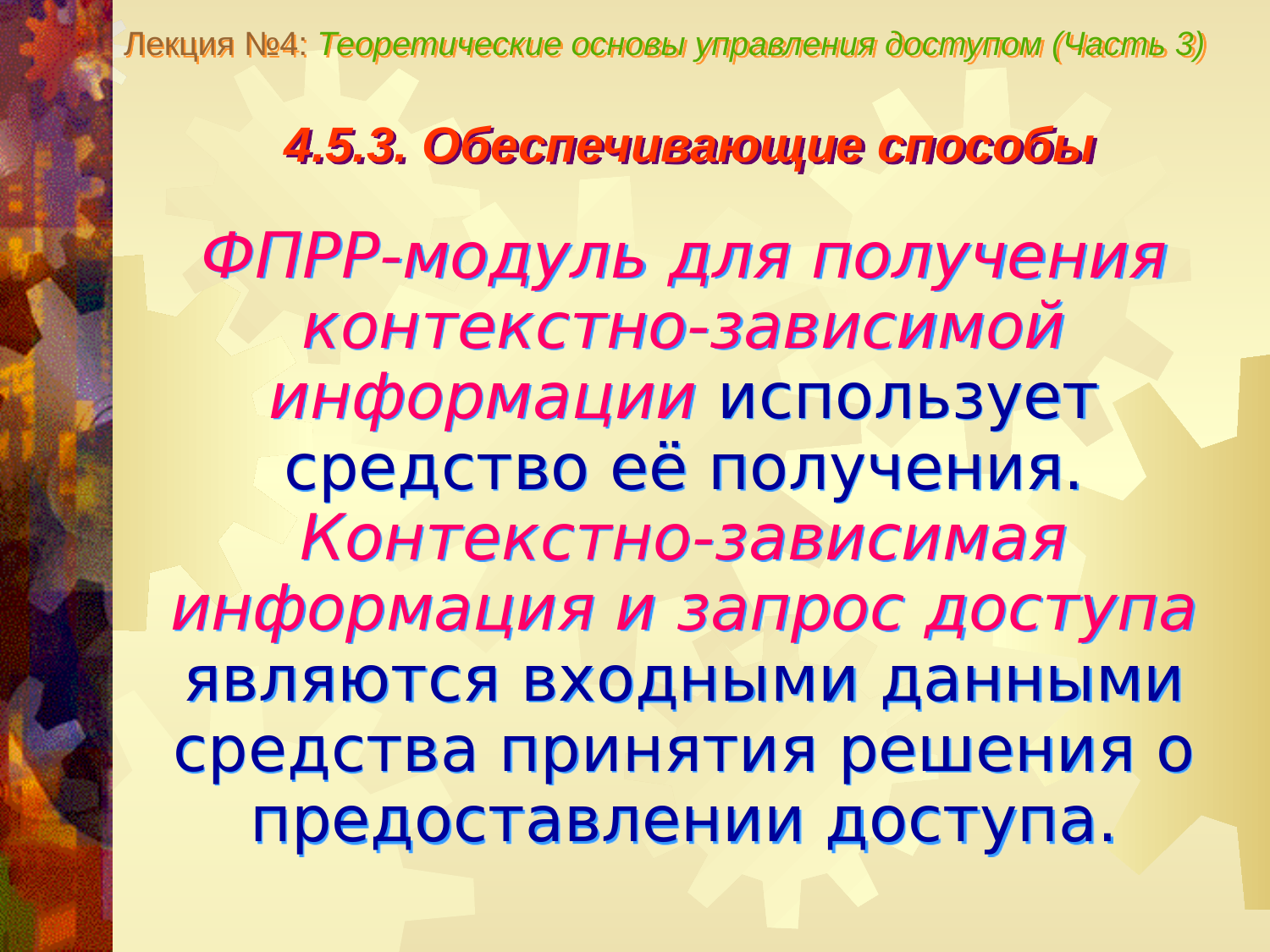

Лекция №4: Теоретические основы управления доступом (Часть 3)
4.5.3. Обеспечивающие способы
ФПРР-модуль для получения контекстно-зависимой информации использует средство её получения. Контекстно-зависимая информация и запрос доступа являются входными данными средства принятия решения о предоставлении доступа.